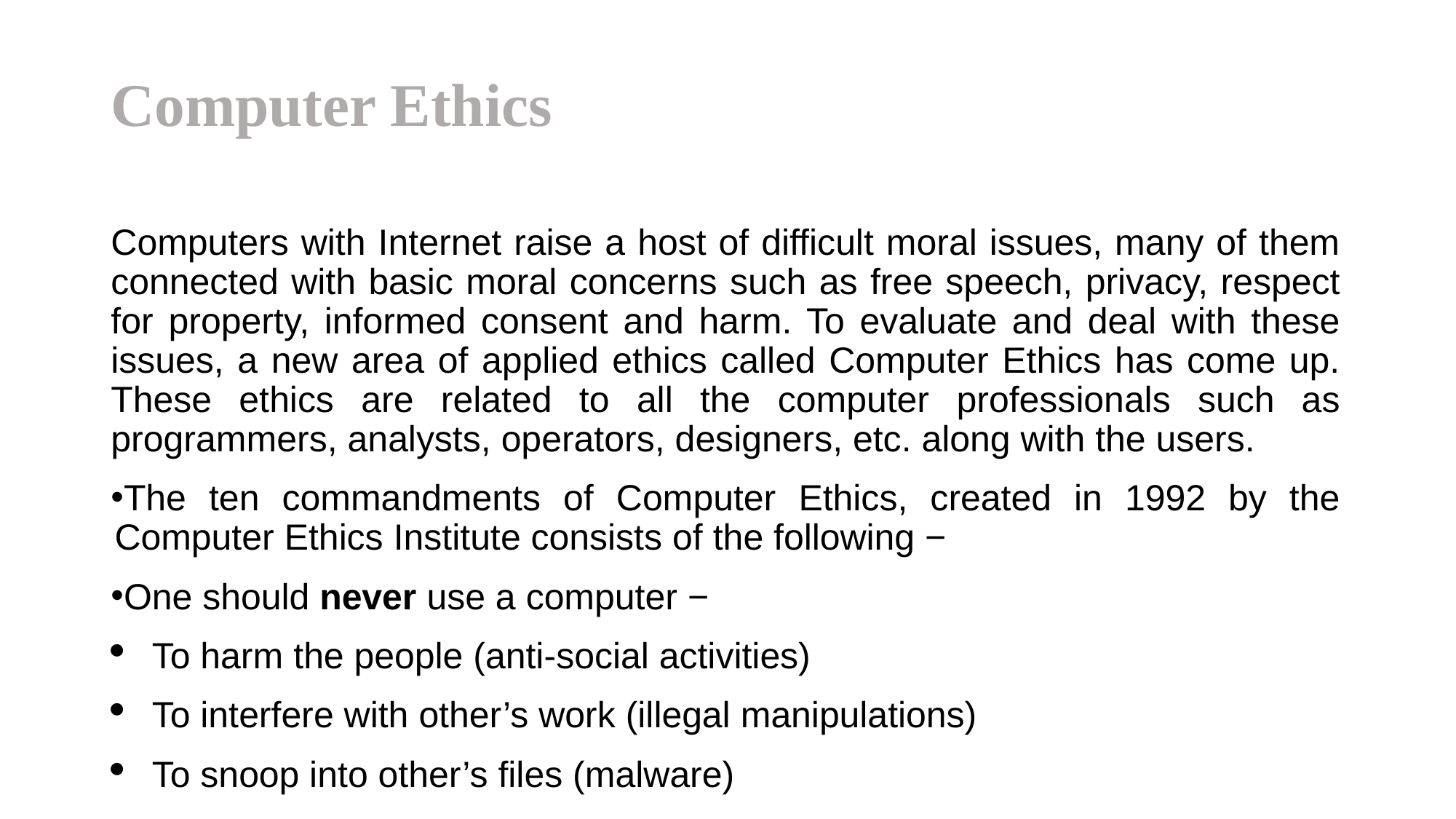

# Computer Ethics
Computers with Internet raise a host of difficult moral issues, many of them connected with basic moral concerns such as free speech, privacy, respect for property, informed consent and harm. To evaluate and deal with these issues, a new area of applied ethics called Computer Ethics has come up. These ethics are related to all the computer professionals such as programmers, analysts, operators, designers, etc. along with the users.
The ten commandments of Computer Ethics, created in 1992 by the Computer Ethics Institute consists of the following −
One should never use a computer −
To harm the people (anti-social activities)
To interfere with other’s work (illegal manipulations)
To snoop into other’s files (malware)